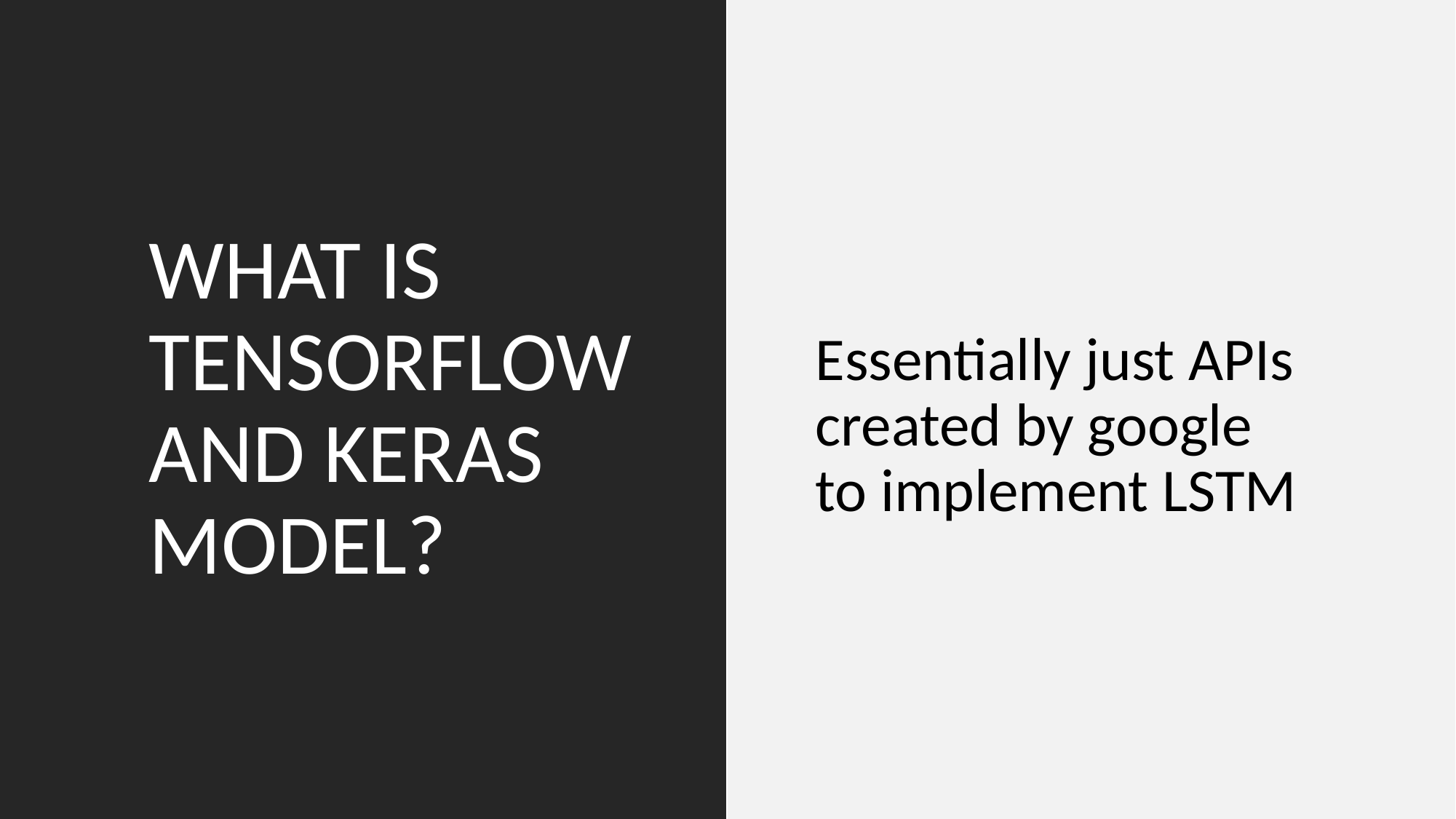

# WHAT IS TENSORFLOW AND KERAS MODEL?
Essentially just APIs created by google to implement LSTM